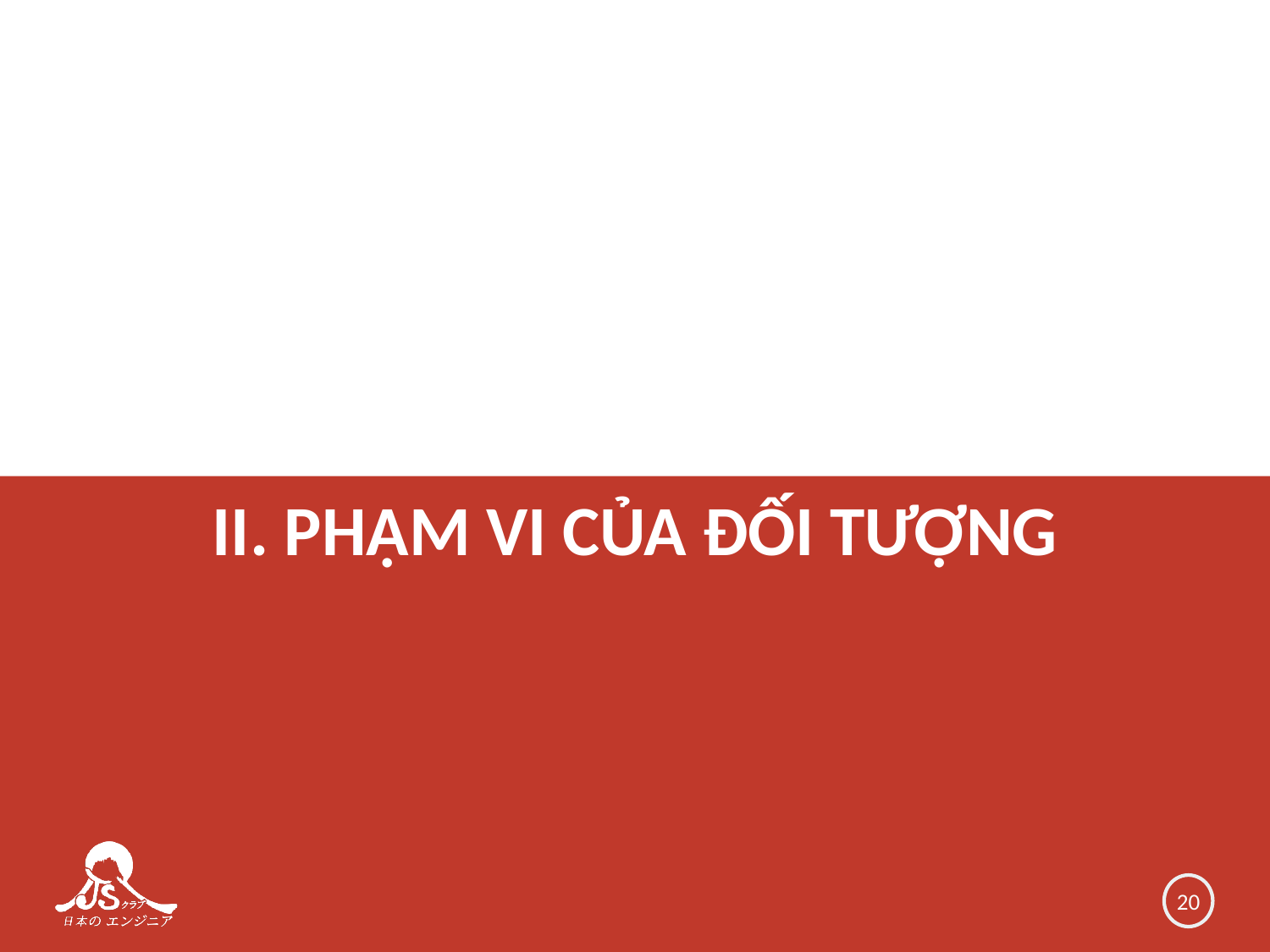

# II. PHẠM VI CỦA ĐỐI TƯỢNG